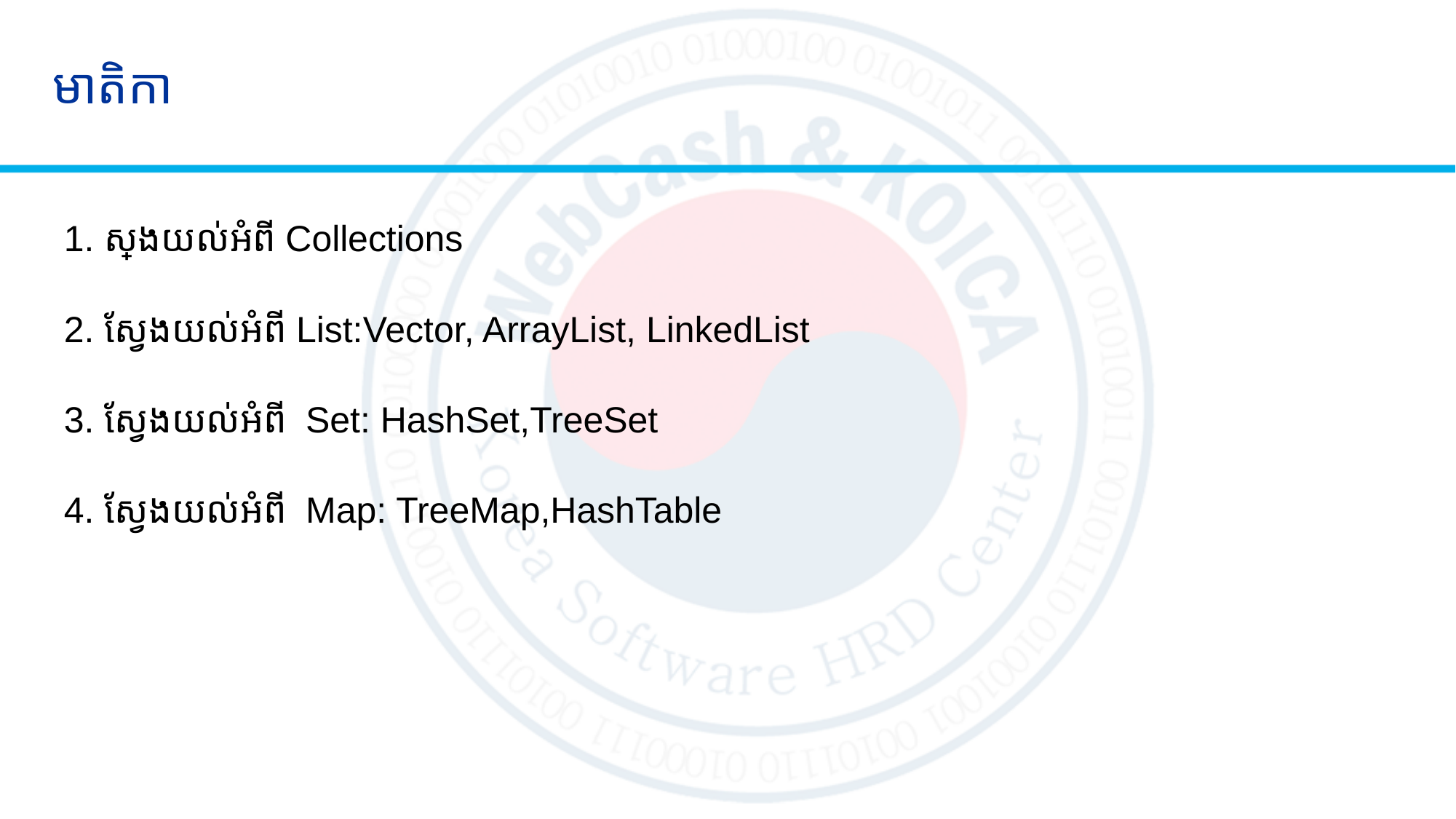

# មាតិកា
1. ស្វែងយល់អំពី Collections
2. ស្វែងយល់អំពី List:Vector, ArrayList, LinkedList
3. ស្វែងយល់អំពី  Set: HashSet,TreeSet
4. ស្វែងយល់អំពី  Map: TreeMap,HashTable